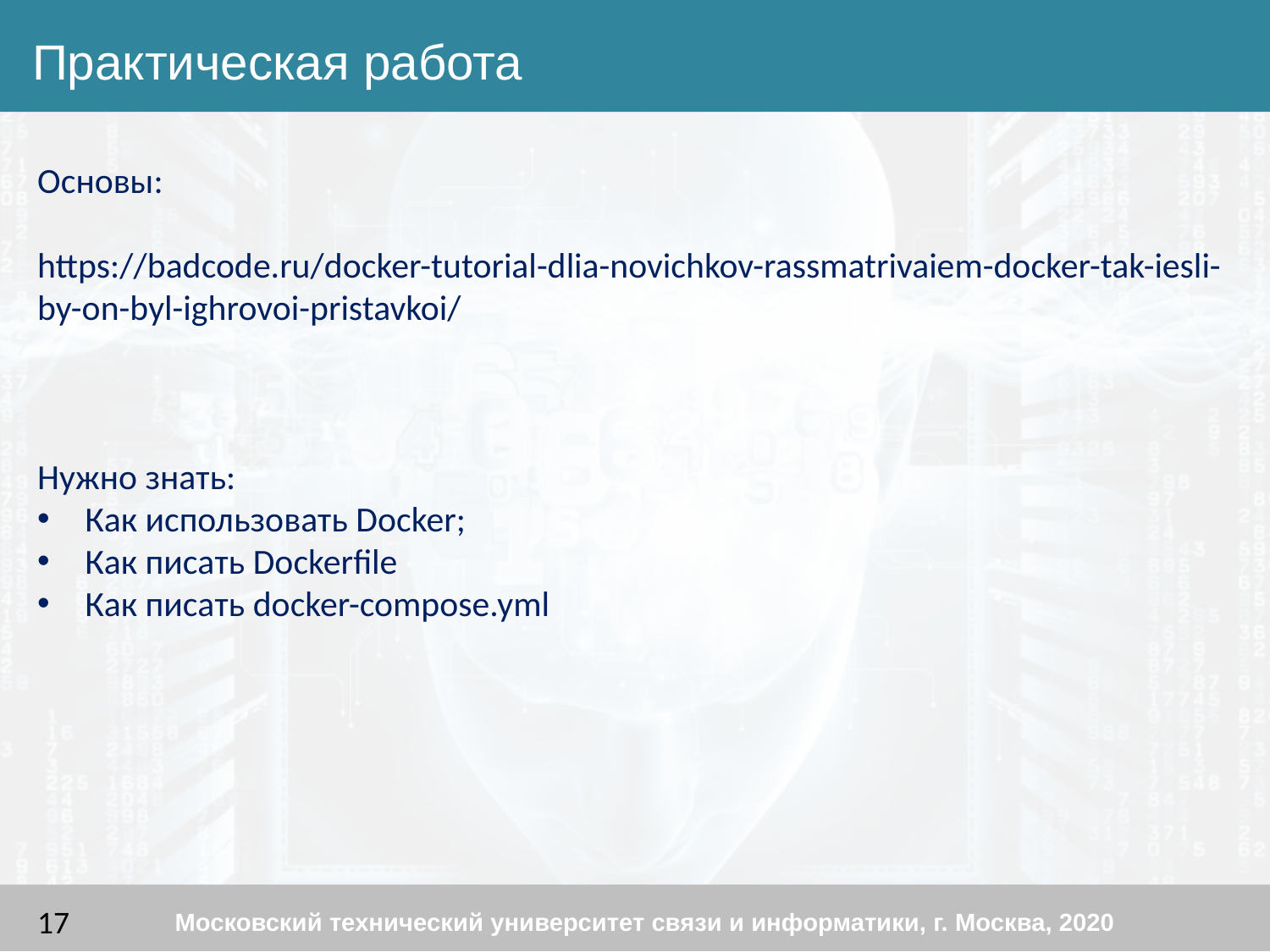

Практическая работа
Основы:

https://badcode.ru/docker-tutorial-dlia-novichkov-rassmatrivaiem-docker-tak-iesli-by-on-byl-ighrovoi-pristavkoi/

Нужно знать:
Как использовать Docker;
Как писать Dockerfile
Как писать docker-compose.yml

17
Московский технический университет связи и информатики, г. Москва, 2020